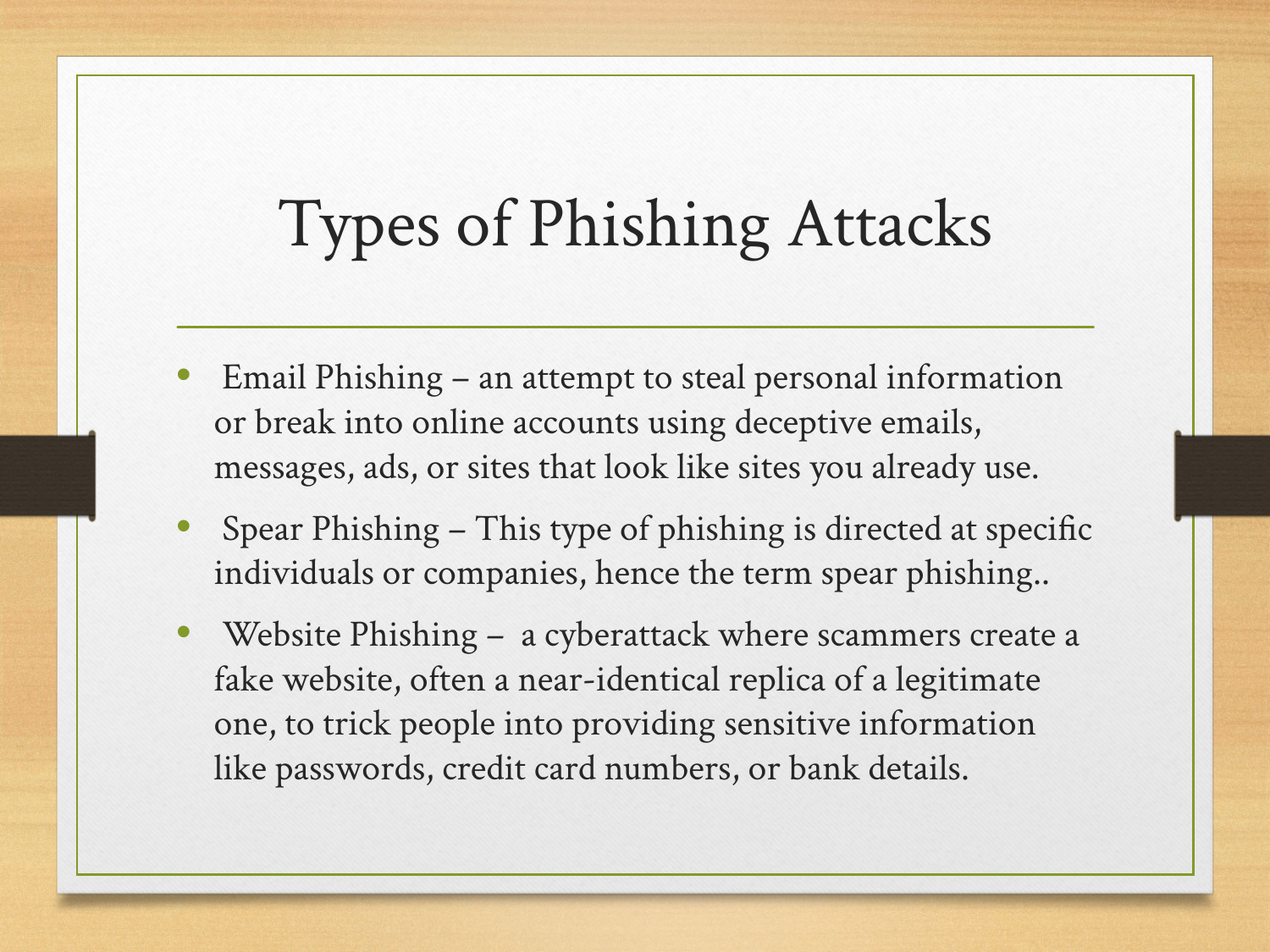

# Types of Phishing Attacks
 Email Phishing – an attempt to steal personal information or break into online accounts using deceptive emails, messages, ads, or sites that look like sites you already use.
 Spear Phishing – This type of phishing is directed at specific individuals or companies, hence the term spear phishing..
 Website Phishing –  a cyberattack where scammers create a fake website, often a near-identical replica of a legitimate one, to trick people into providing sensitive information like passwords, credit card numbers, or bank details.